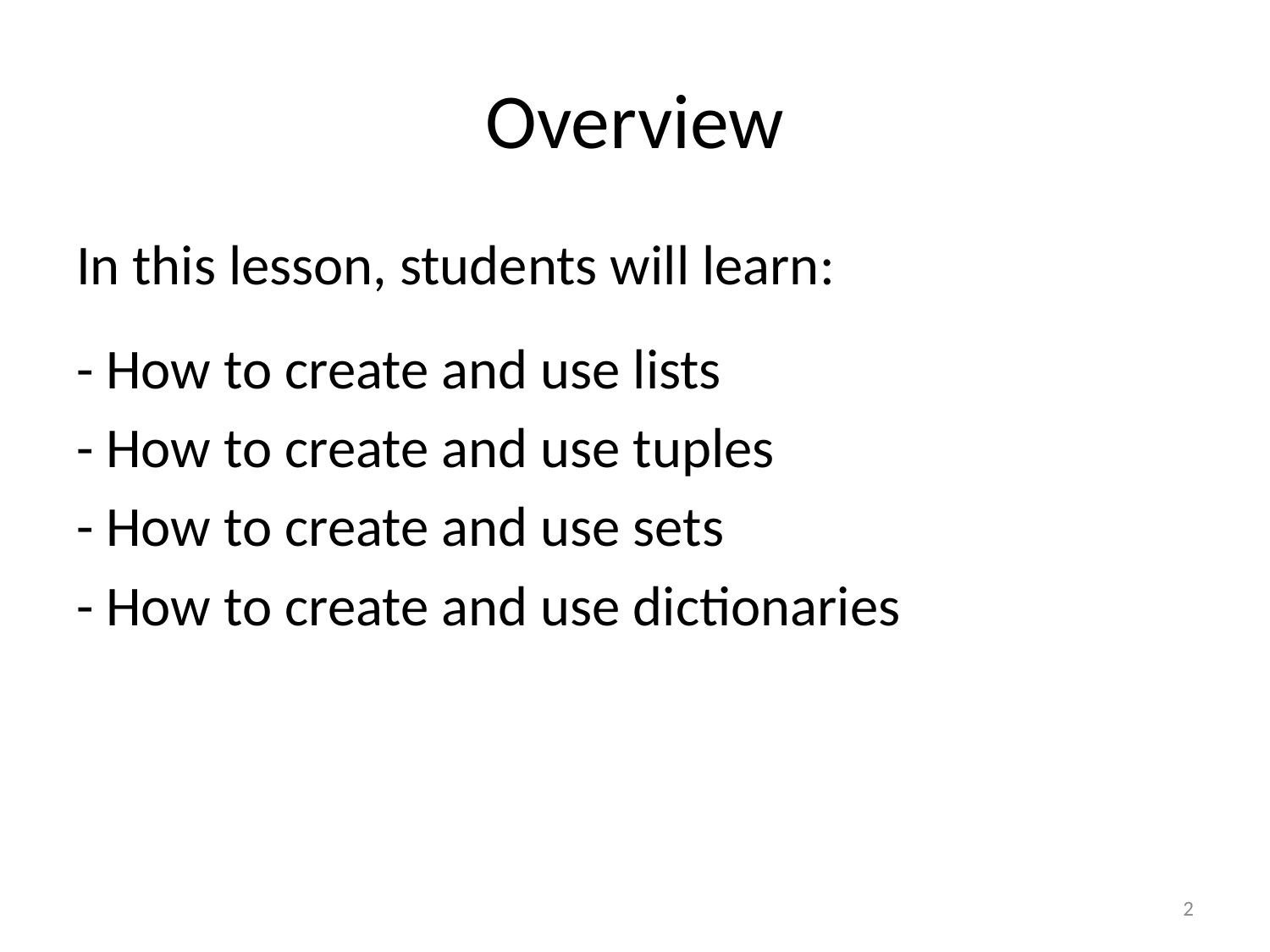

# Overview
In this lesson, students will learn:

- How to create and use lists
- How to create and use tuples
- How to create and use sets
- How to create and use dictionaries
2